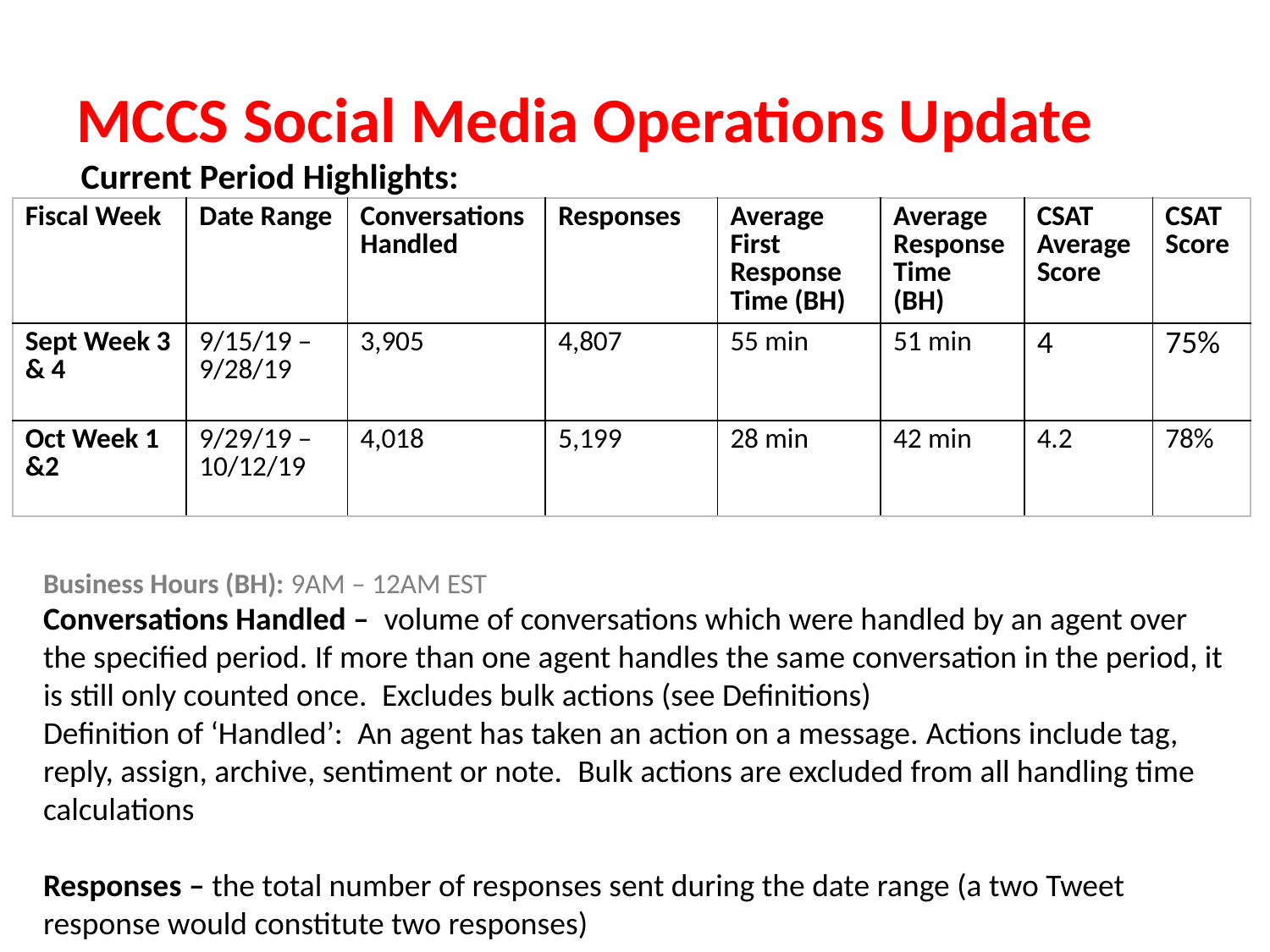

# MCCS Social Media Operations Update

Current Period Highlights:

| Fiscal Week | Date Range | Conversations Handled | Responses | Average First Response Time (BH) | Average Response Time (BH) | CSAT Average Score | CSAT Score |
| --- | --- | --- | --- | --- | --- | --- | --- |
| Sept Week 3 & 4 | 9/15/19 – 9/28/19 | 3,905 | 4,807 | 55 min | 51 min | 4 | 75% |
| Oct Week 1 &2 | 9/29/19 – 10/12/19 | 4,018 | 5,199 | 28 min | 42 min | 4.2 | 78% |
Business Hours (BH): 9AM – 12AM EST
Conversations Handled –  volume of conversations which were handled by an agent over the specified period. If more than one agent handles the same conversation in the period, it is still only counted once.  Excludes bulk actions (see Definitions)
Definition of ‘Handled’:  An agent has taken an action on a message. Actions include tag, reply, assign, archive, sentiment or note.  Bulk actions are excluded from all handling time calculations

Responses – the total number of responses sent during the date range (a two Tweet response would constitute two responses)